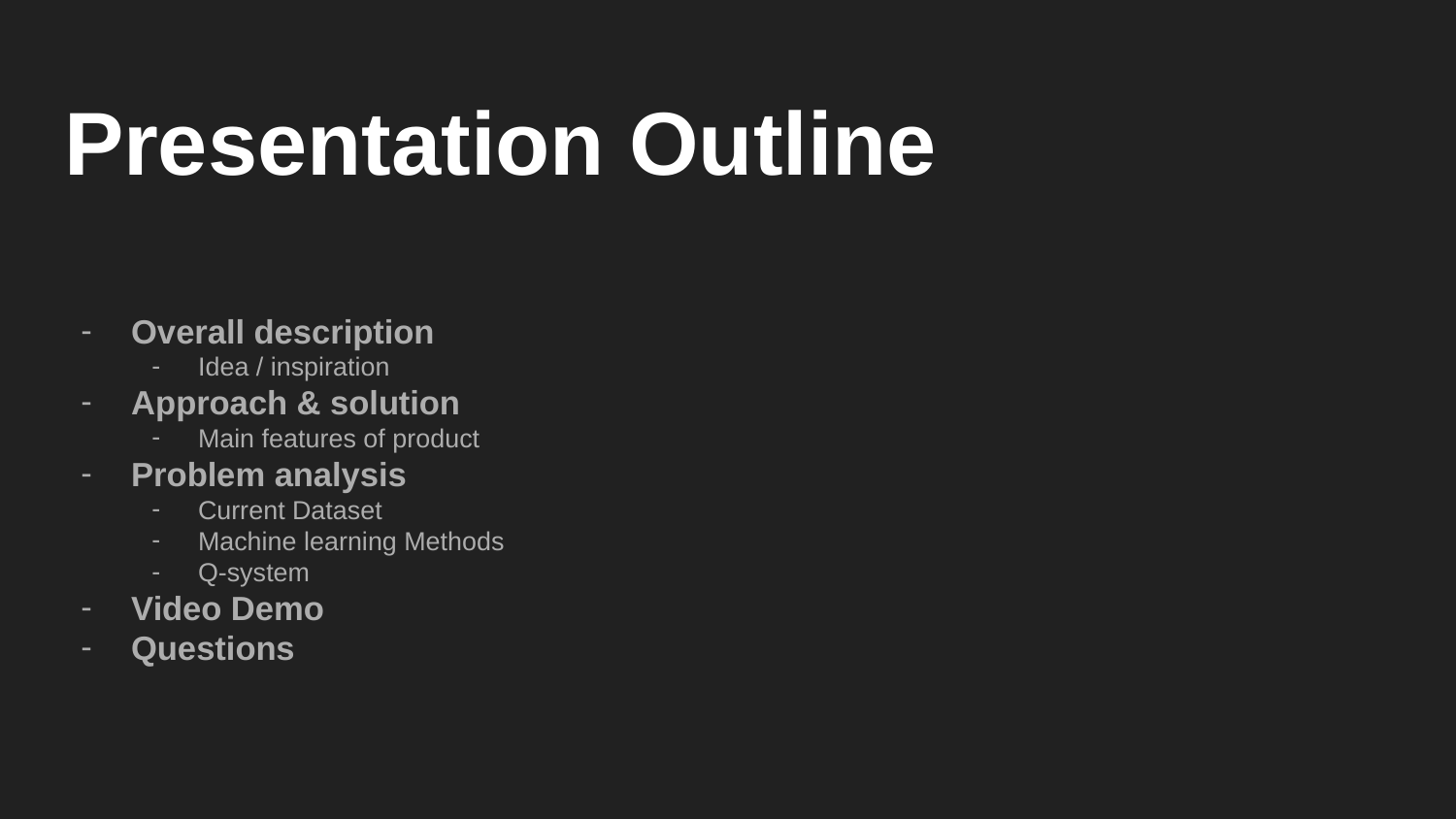

# Presentation Outline
Overall description
Idea / inspiration
Approach & solution
Main features of product
Problem analysis
Current Dataset
Machine learning Methods
Q-system
Video Demo
Questions